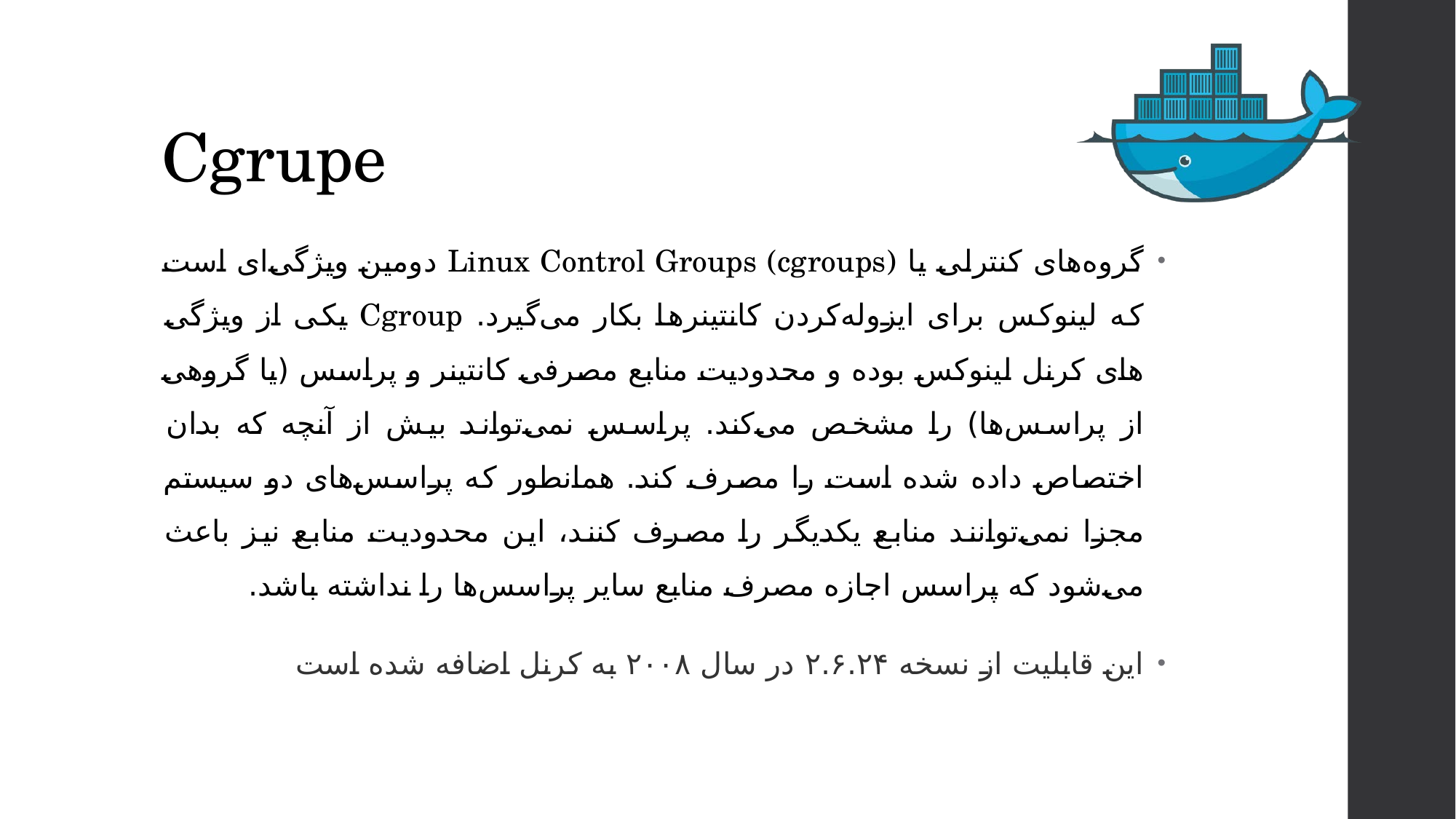

# Cgrupe

گروه‌های کنترلی یا Linux Control Groups (cgroups) دومین ویژگی‌ای است که لینوکس برای ایزوله‌کردن کانتینرها بکار می‌گیرد. Cgroup یکی از ویژگی های کرنل لینوکس بوده و محدودیت منابع مصرفی کانتینر و پراسس (یا گروهی از پراسس‌ها) را مشخص می‌کند. پراسس نمی‌تواند بیش از آنچه‌ که بدان اختصاص داده شده است را مصرف کند. همانطور که پراسس‌های دو سیستم مجزا نمی‌توانند منابع یکدیگر را مصرف کنند، این محدودیت منابع نیز باعث می‌شود که پراسس اجازه مصرف منابع سایر پراسس‌ها را نداشته باشد.
این قابلیت از نسخه ۲.۶.۲۴ در سال ۲۰۰۸ به کرنل اضافه شده است